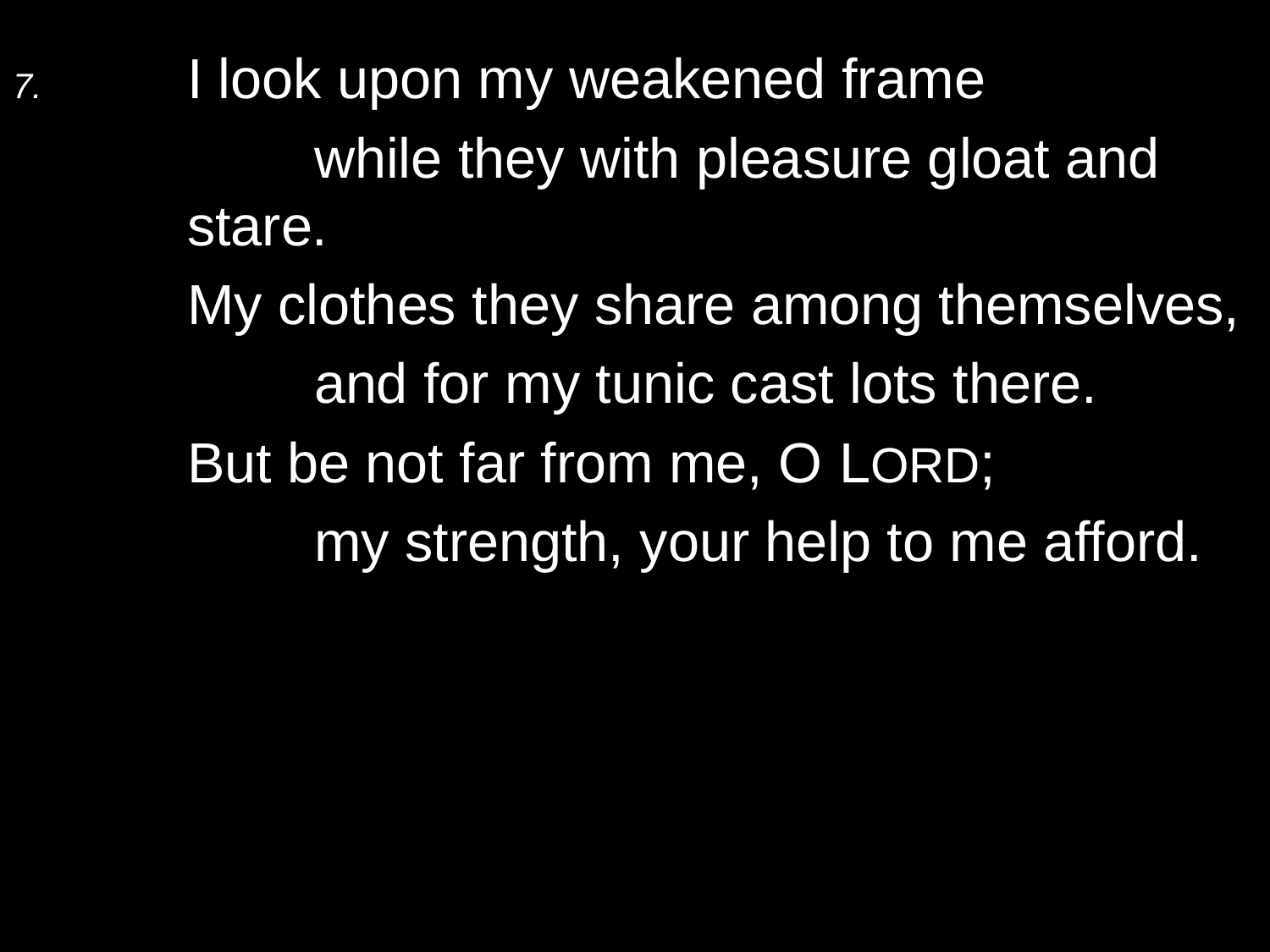

7.	I look upon my weakened frame
		while they with pleasure gloat and stare.
	My clothes they share among themselves,
		and for my tunic cast lots there.
	But be not far from me, O Lord;
		my strength, your help to me afford.